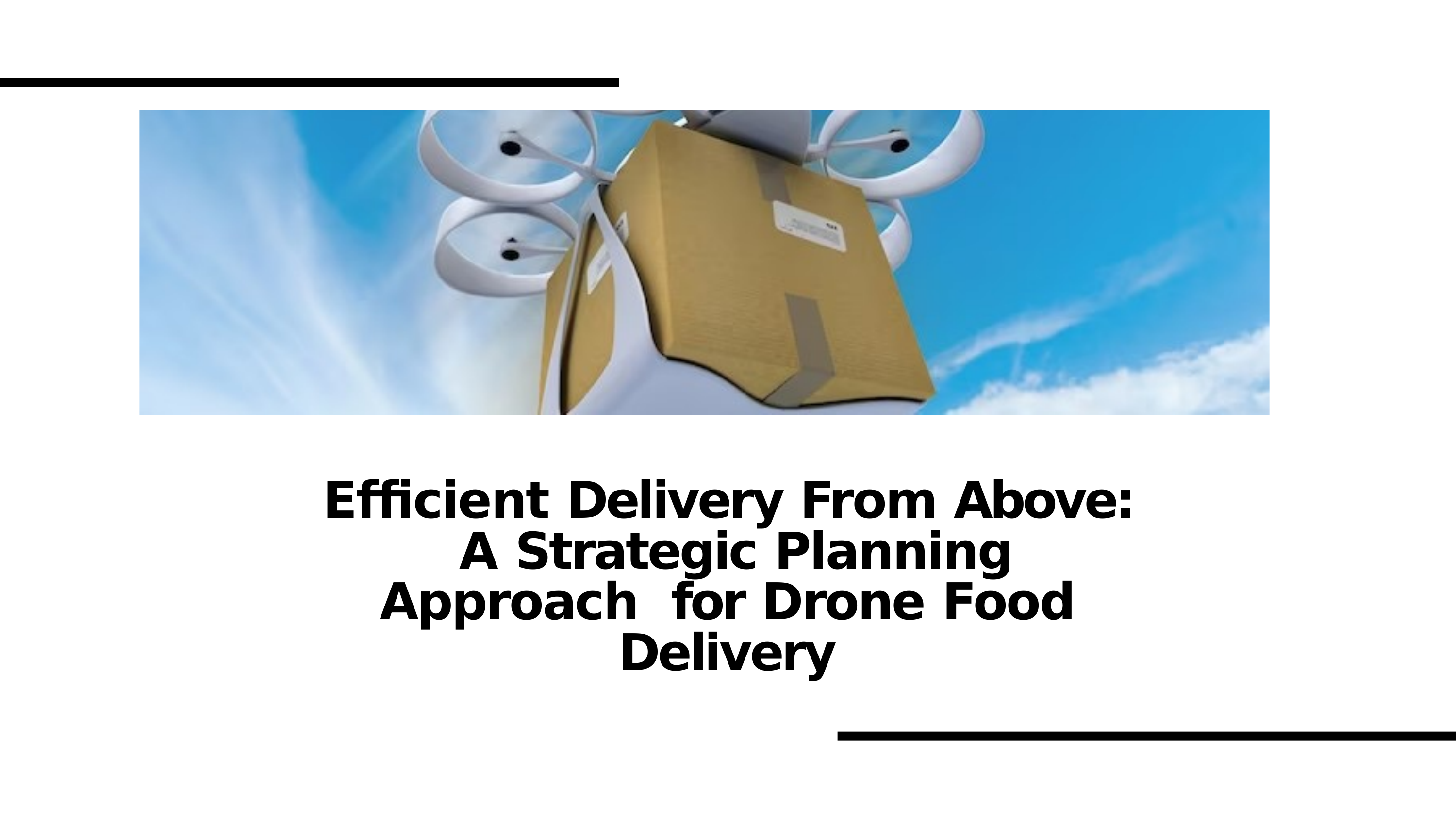

Efﬁcient Delivery From Above:  A Strategic Planning Approach  for Drone Food Delivery